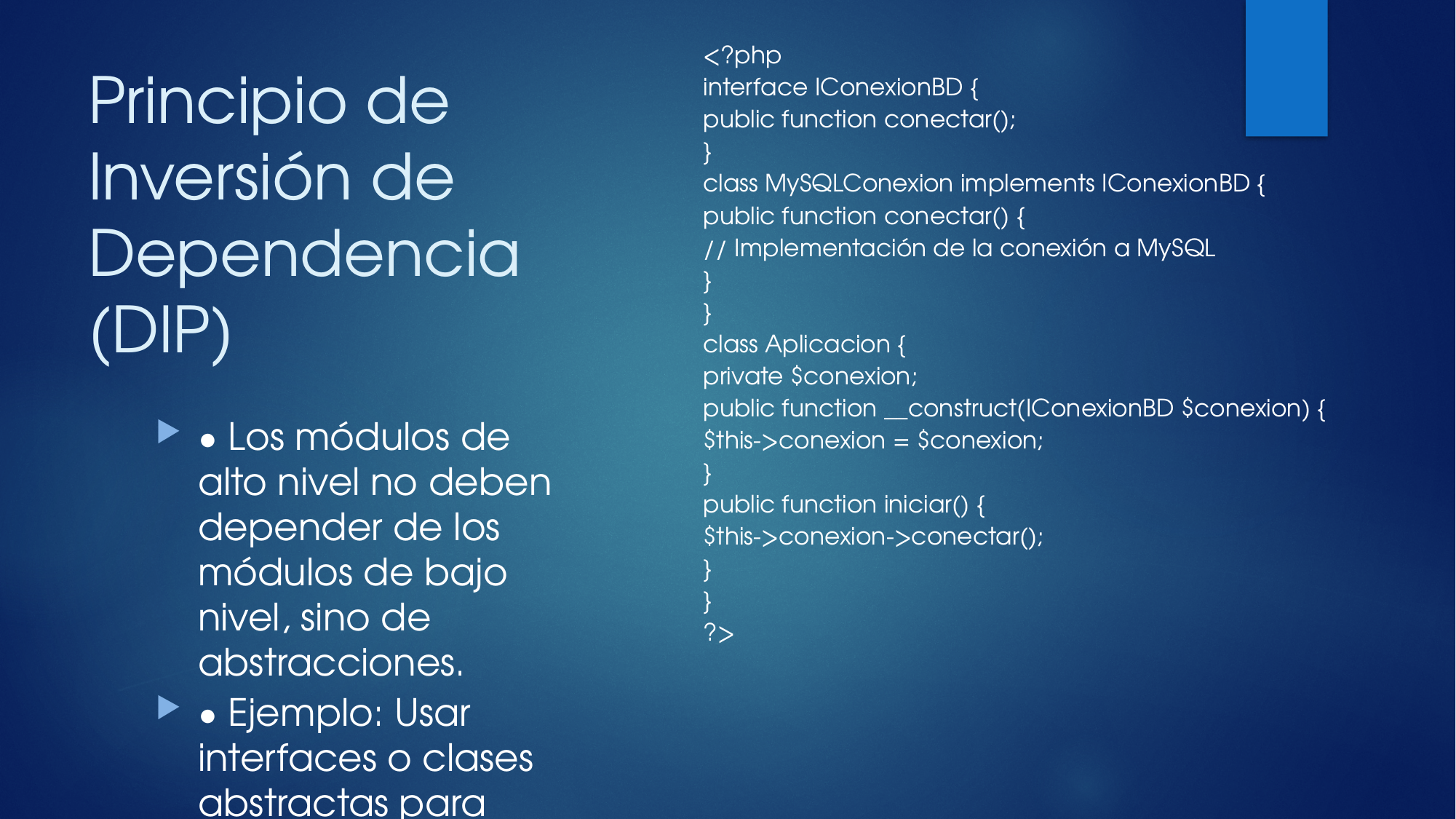

<?php
interface IConexionBD {
public function conectar();
}
class MySQLConexion implements IConexionBD {
public function conectar() {
// Implementación de la conexión a MySQL
}
}
class Aplicacion {
private $conexion;
public function __construct(IConexionBD $conexion) {
$this->conexion = $conexion;
}
public function iniciar() {
$this->conexion->conectar();
}
}
?>

# Principio de Inversión de Dependencia (DIP)
• Los módulos de alto nivel no deben depender de los módulos de bajo nivel, sino de abstracciones.
• Ejemplo: Usar interfaces o clases abstractas para desacoplar módulos.